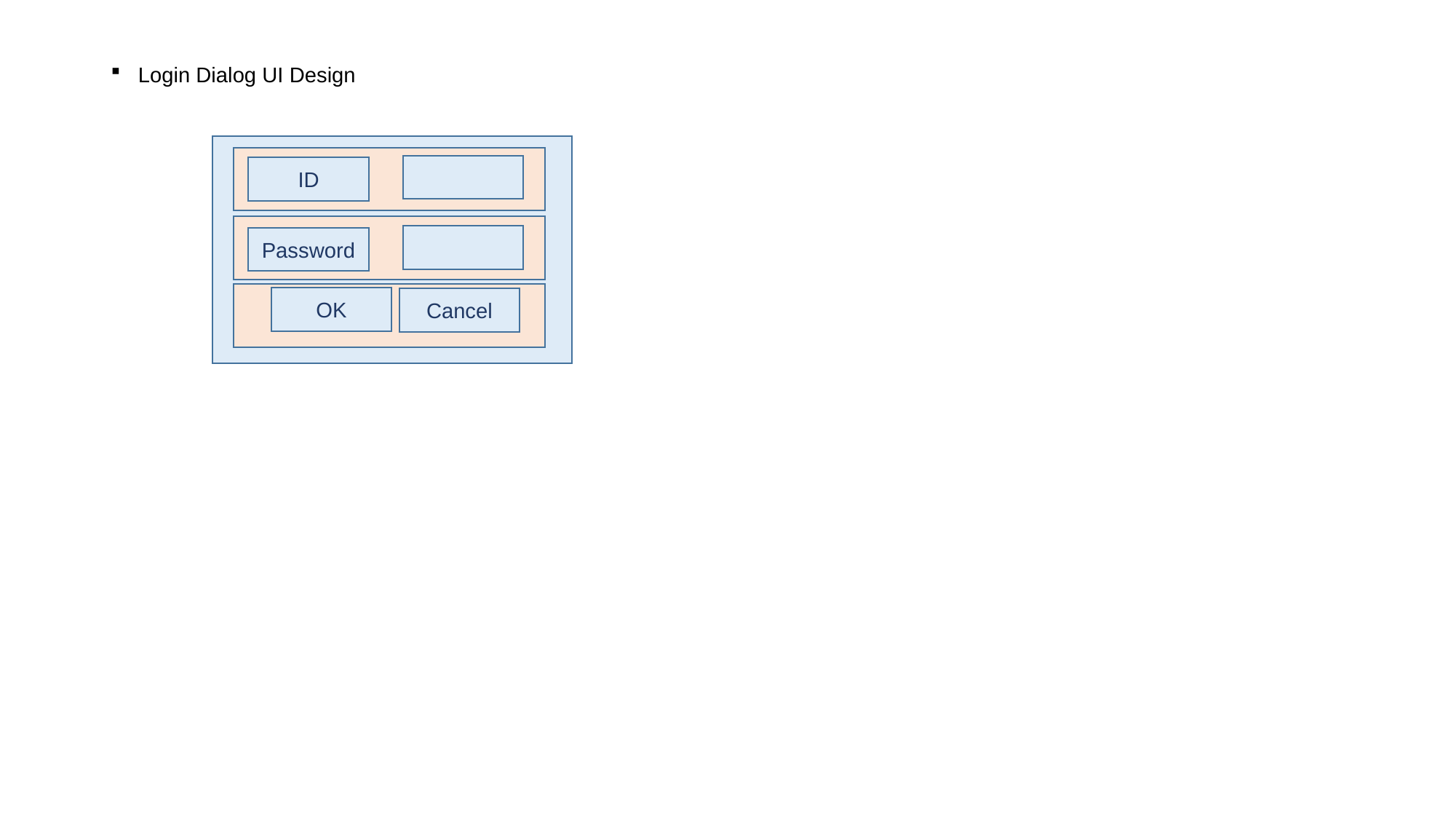

Login Dialog UI Design

ID

Password

OK
Cancel